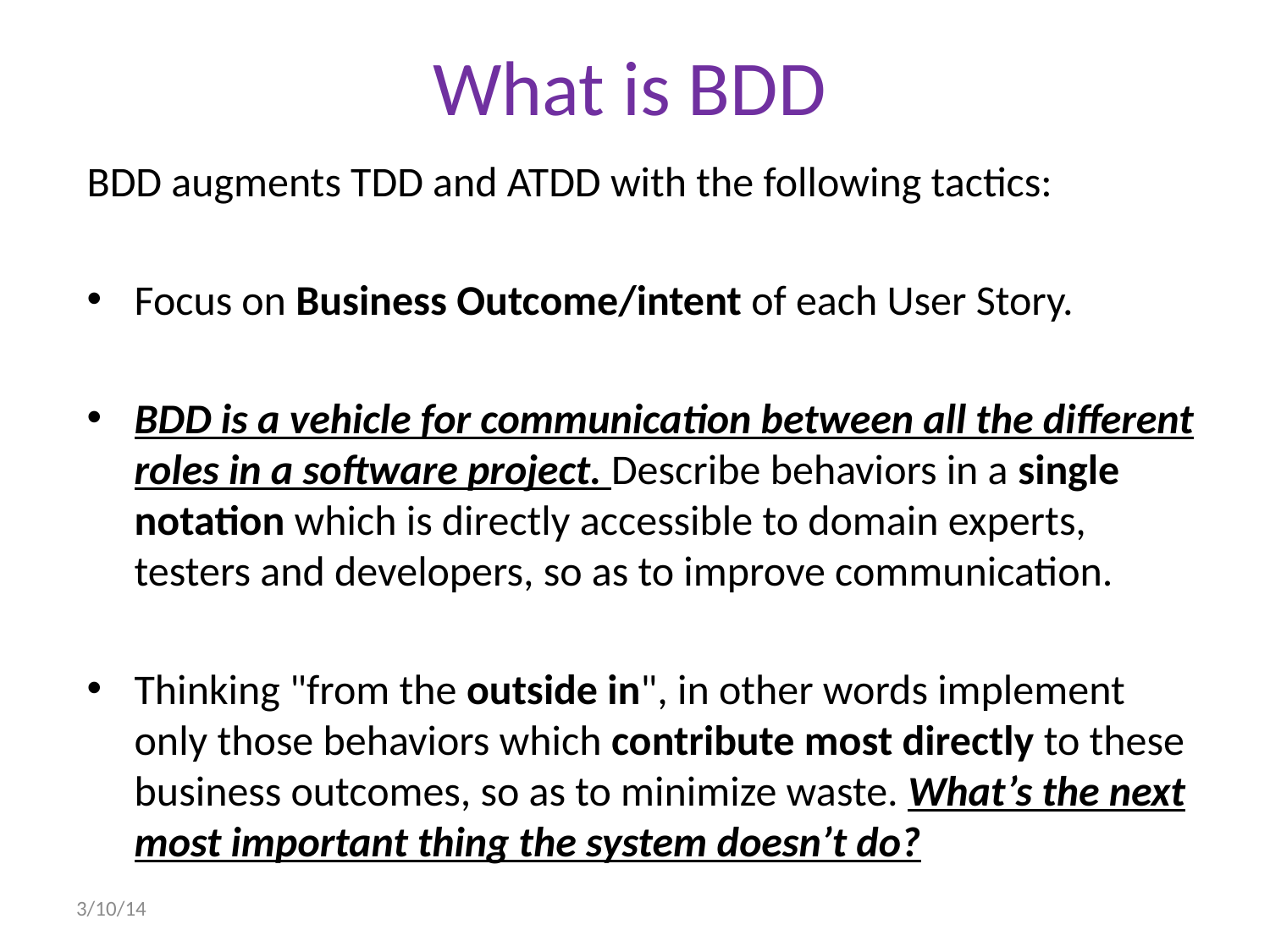

# What is BDD
BDD augments TDD and ATDD with the following tactics:

Focus on Business Outcome/intent of each User Story.

BDD is a vehicle for communication between all the different roles in a software project. Describe behaviors in a single notation which is directly accessible to domain experts, testers and developers, so as to improve communication.

Thinking "from the outside in", in other words implement only those behaviors which contribute most directly to these business outcomes, so as to minimize waste. What’s the next most important thing the system doesn’t do?
3/10/14